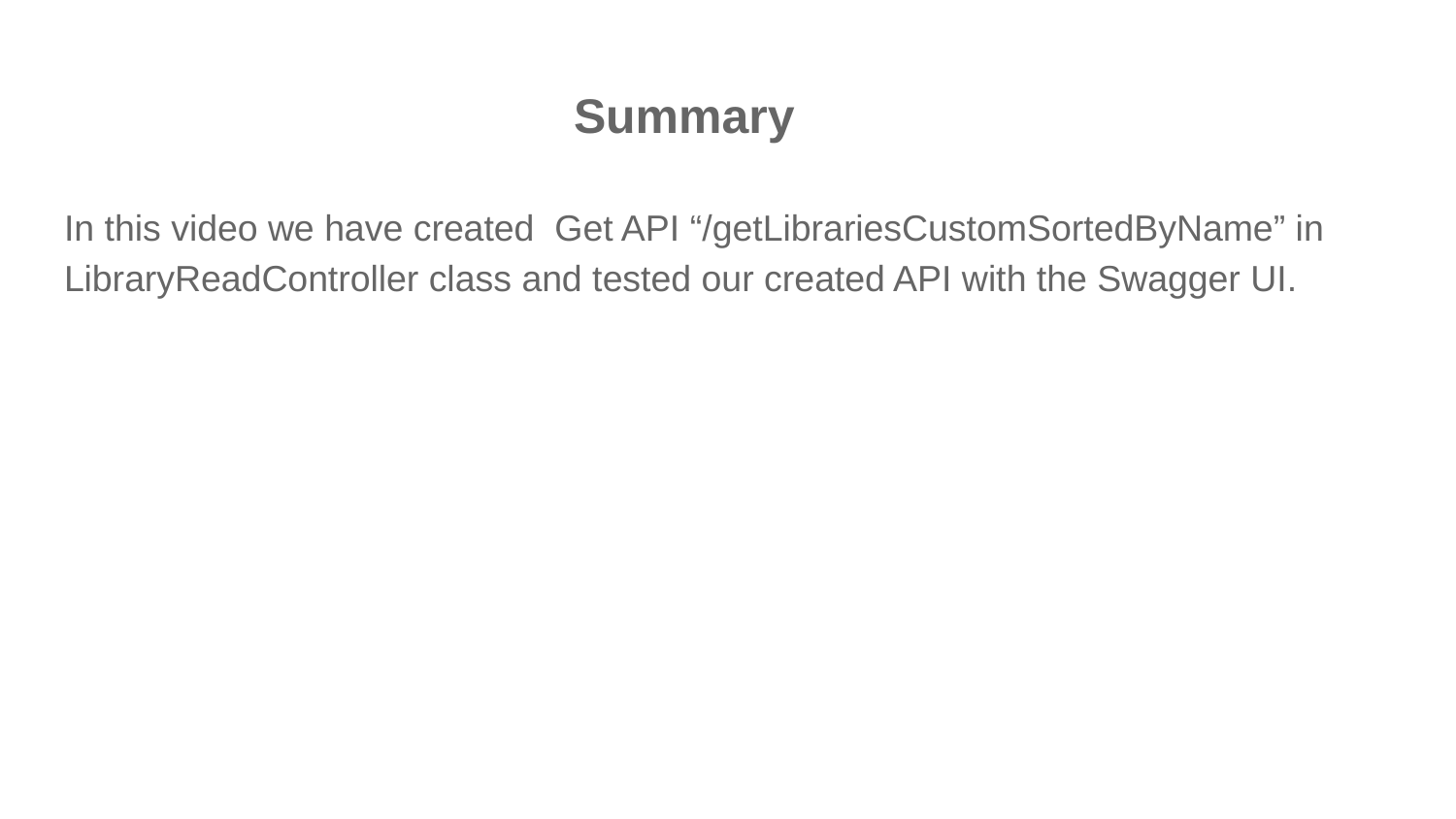

# Summary
In this video we have created  Get API “/getLibrariesCustomSortedByName” in LibraryReadController class and tested our created API with the Swagger UI.